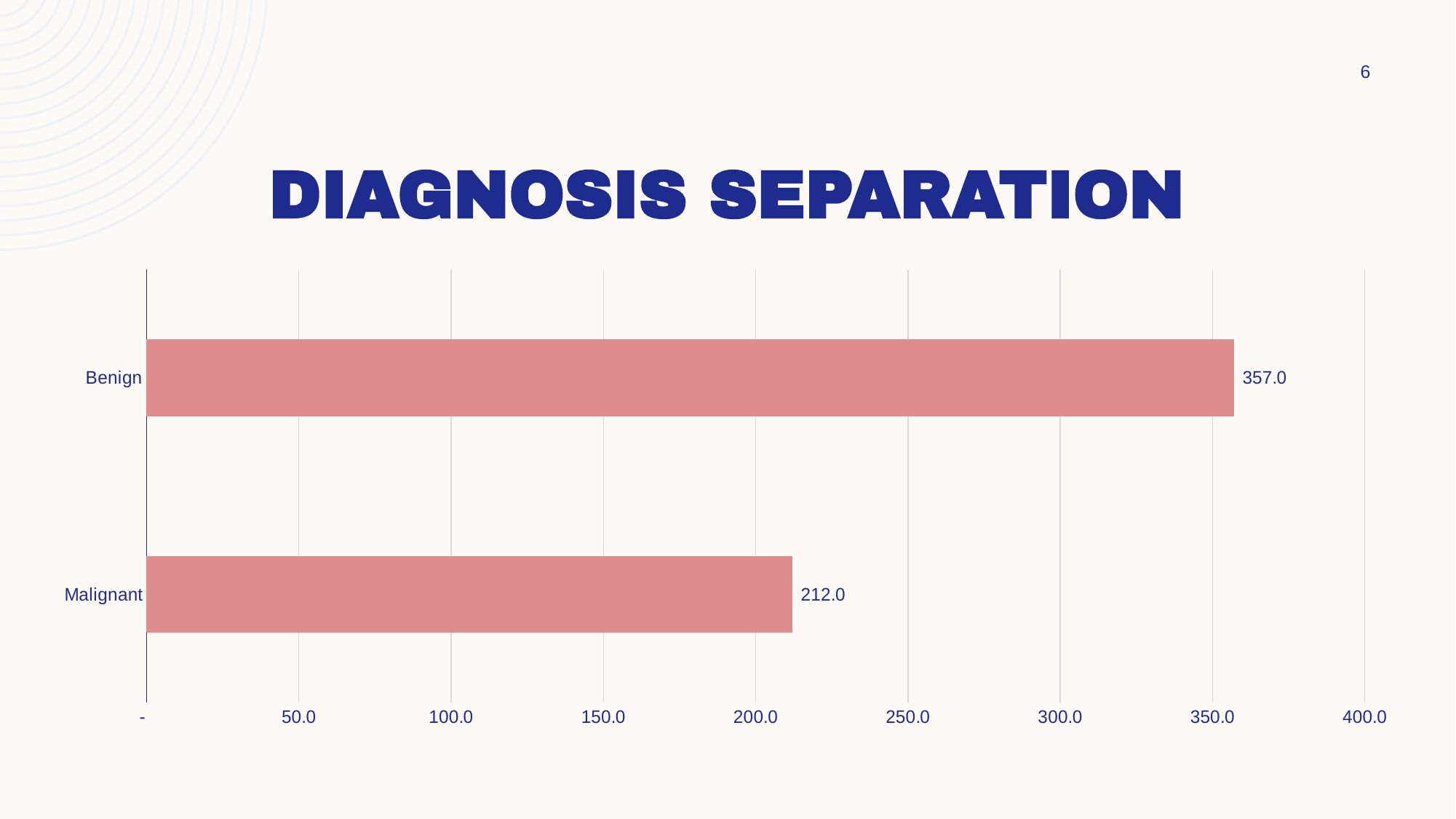

6
# Diagnosis Separation

### Chart

| Category | Column1 |
|---|---|
| Malignant | 212.0 |
| Benign | 357.0 |